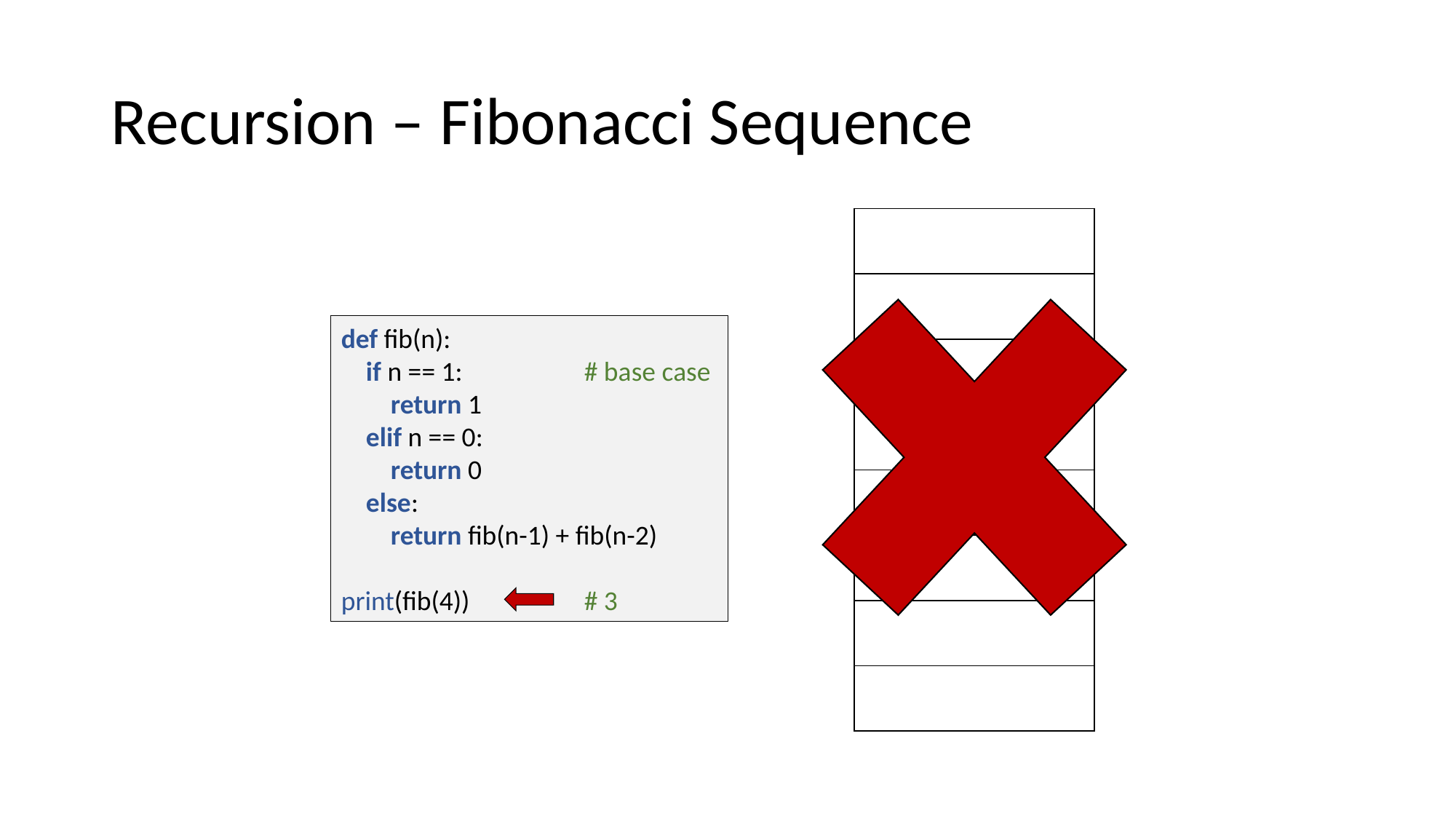

# Recursion – Fibonacci Sequence
|  |
| --- |
|  |
|  |
|  |
|  |
|  |
|  |
|  |

def fib(n):
    if n == 1:	    # base case
        return 1
    elif n == 0:
        return 0
    else:
        return fib(n-1) + fib(n-2)
print(fib(4))	    # 3